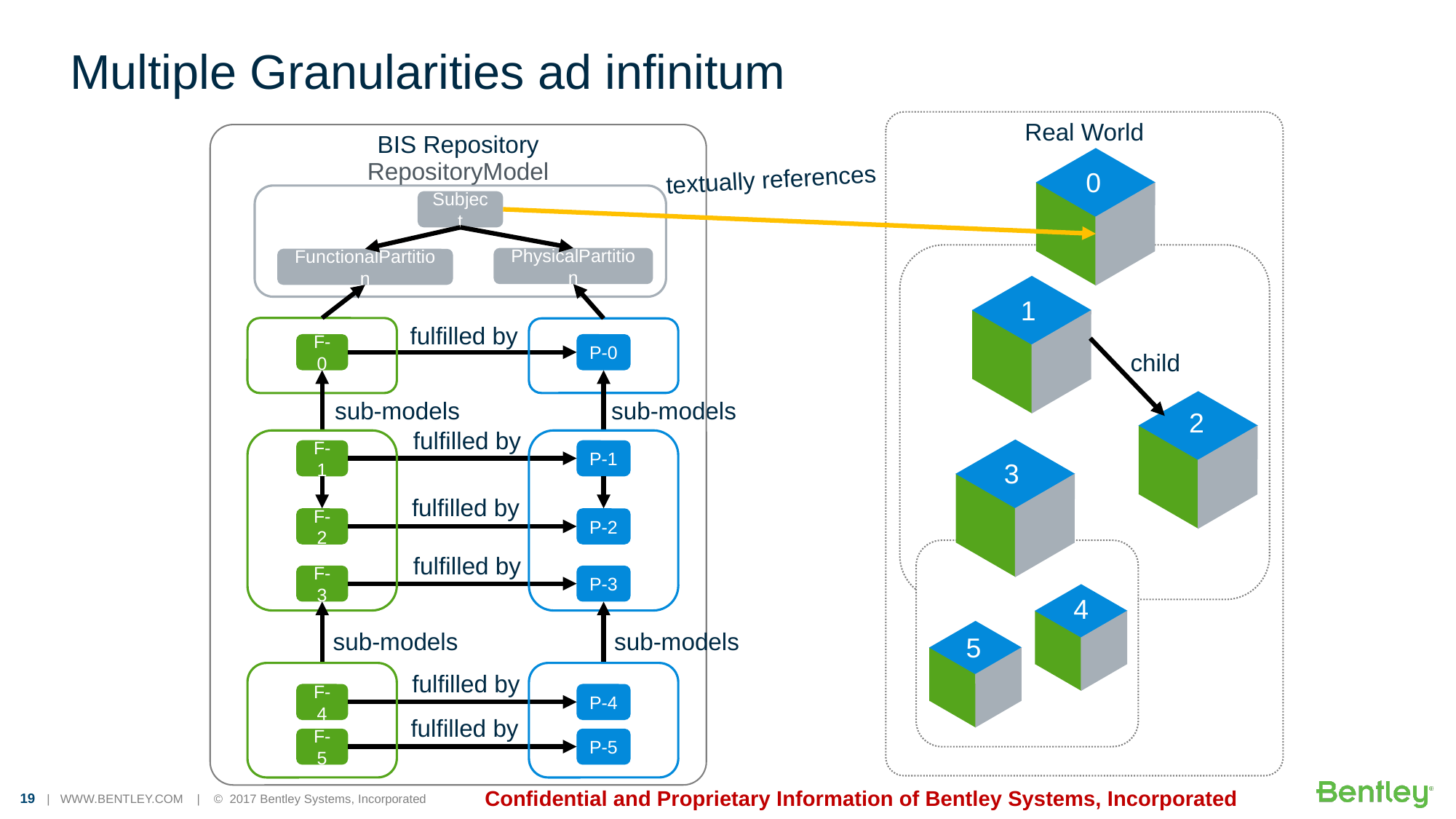

# Multiple Granularities ad infinitum
Real World

BIS Repository

0
RepositoryModel

textually references
0

Subject

PhysicalPartition
FunctionalPartition
1

1
fulfilled by

F-0
P-0
child
2
sub-models
sub-models

2
fulfilled by

F-1
P-1

3
fulfilled by
F-2
P-2

fulfilled by
F-3
P-3
4

sub-models
sub-models

5

fulfilled by
F-4
P-4
fulfilled by
F-5
P-5